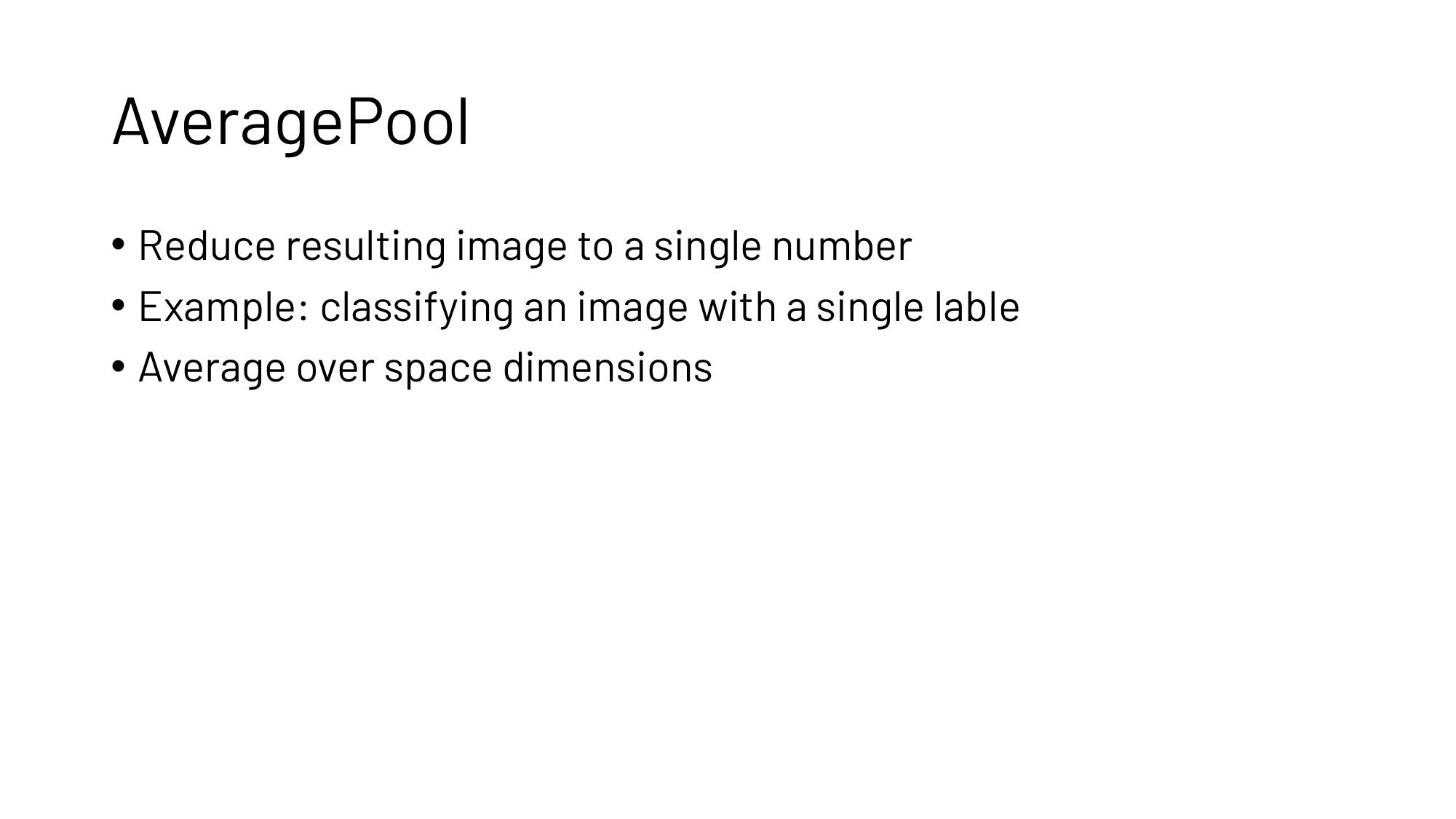

# AveragePool
Reduce resulting image to a single number
Example: classifying an image with a single lable
Average over space dimensions